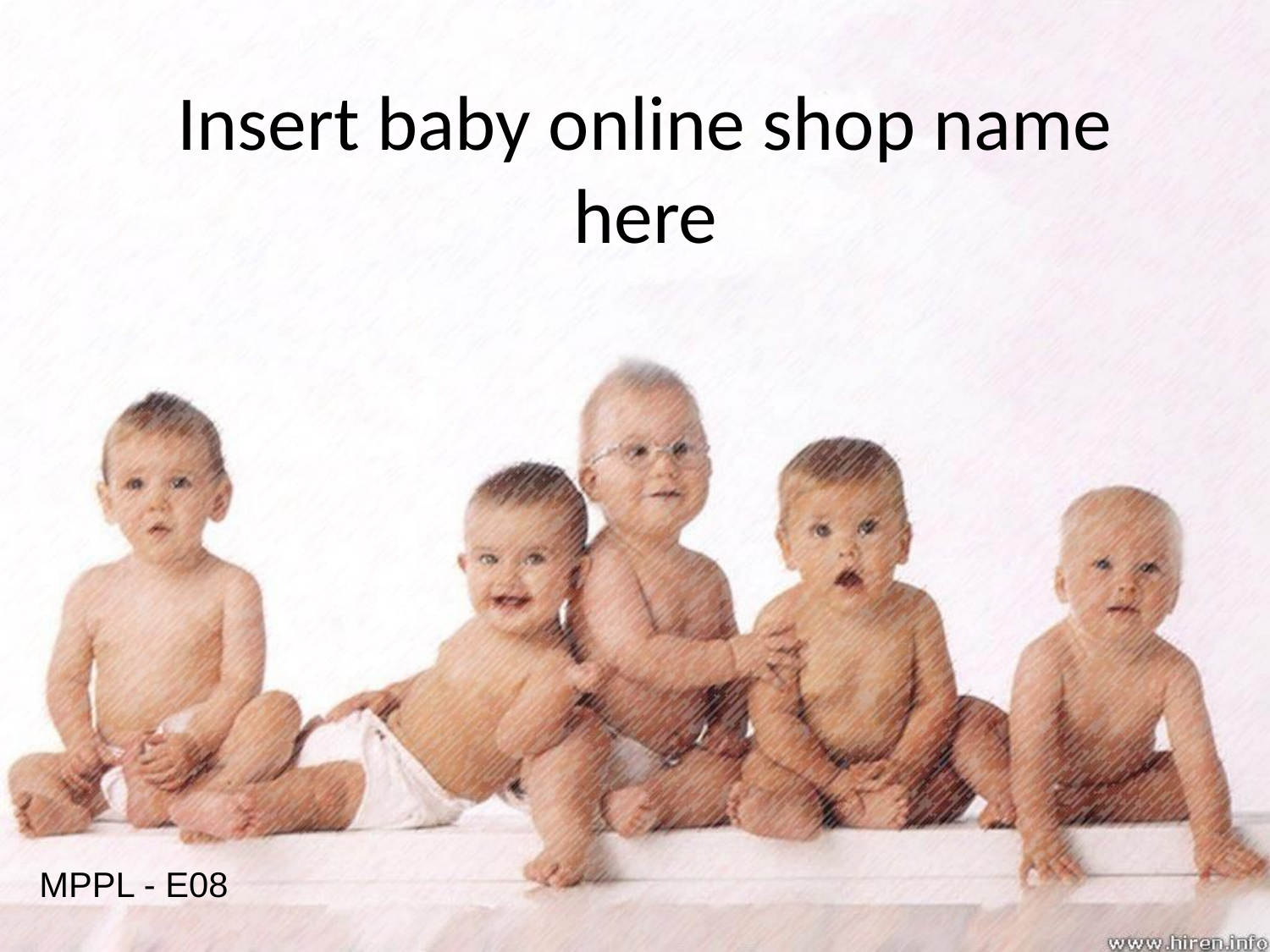

# Insert baby online shop name here
MPPL - E08